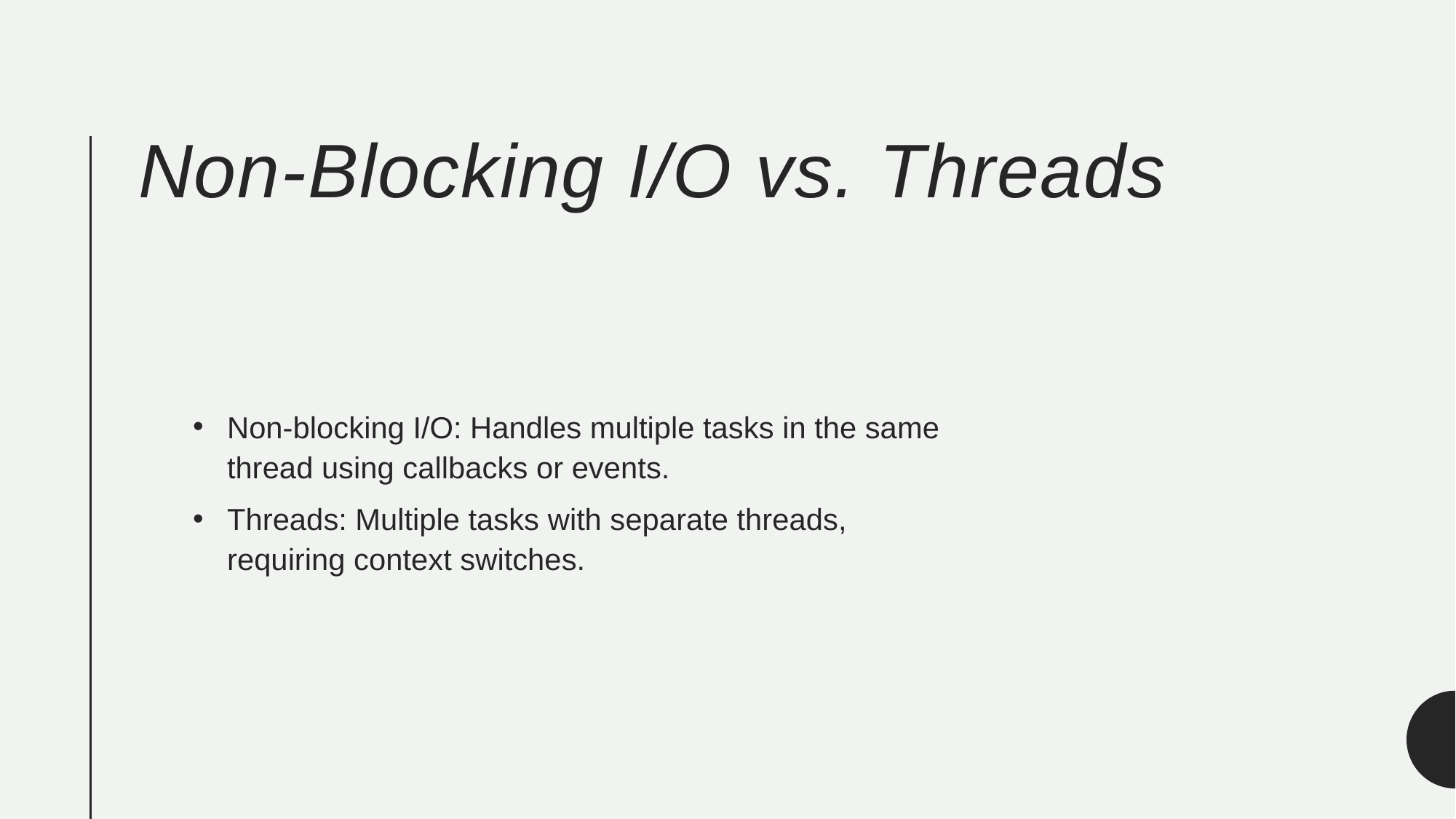

# Non-Blocking I/O vs. Threads

Non-blocking I/O: Handles multiple tasks in the same thread using callbacks or events.
Threads: Multiple tasks with separate threads, requiring context switches.